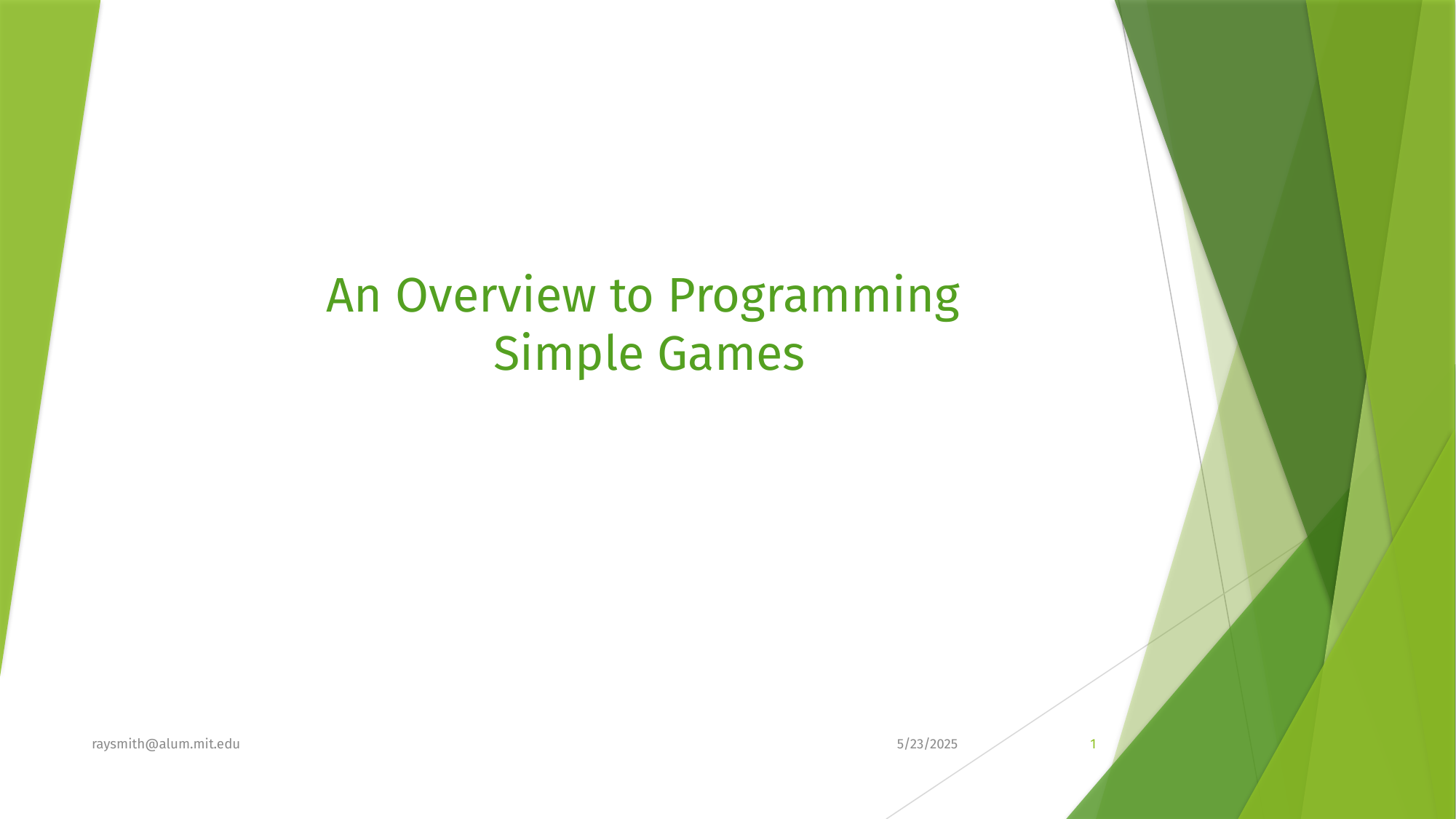

# An Overview to Programming Simple Games
raysmith@alum.mit.edu
5/23/2025
1